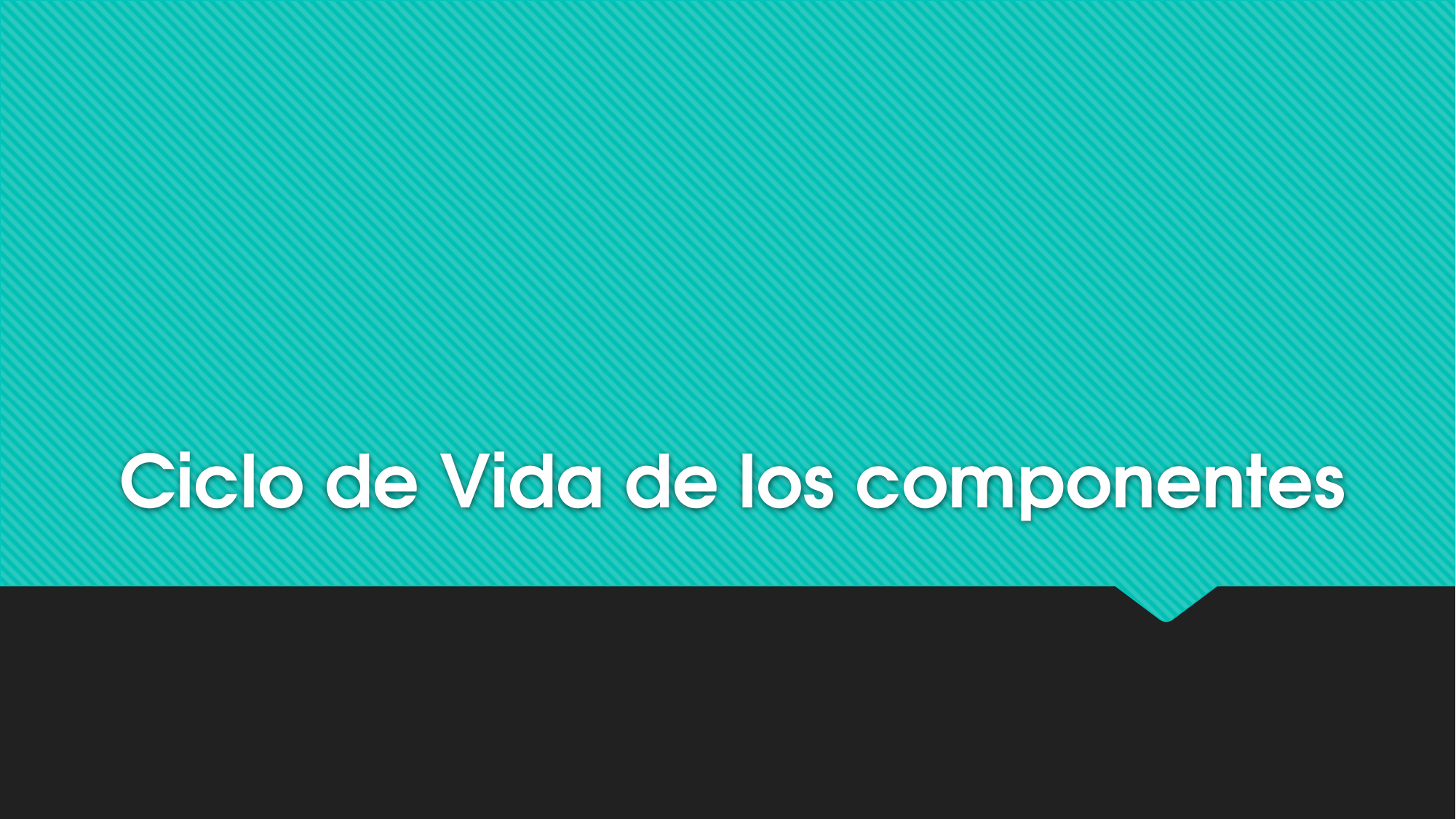

# Ciclo de Vida de los componentes